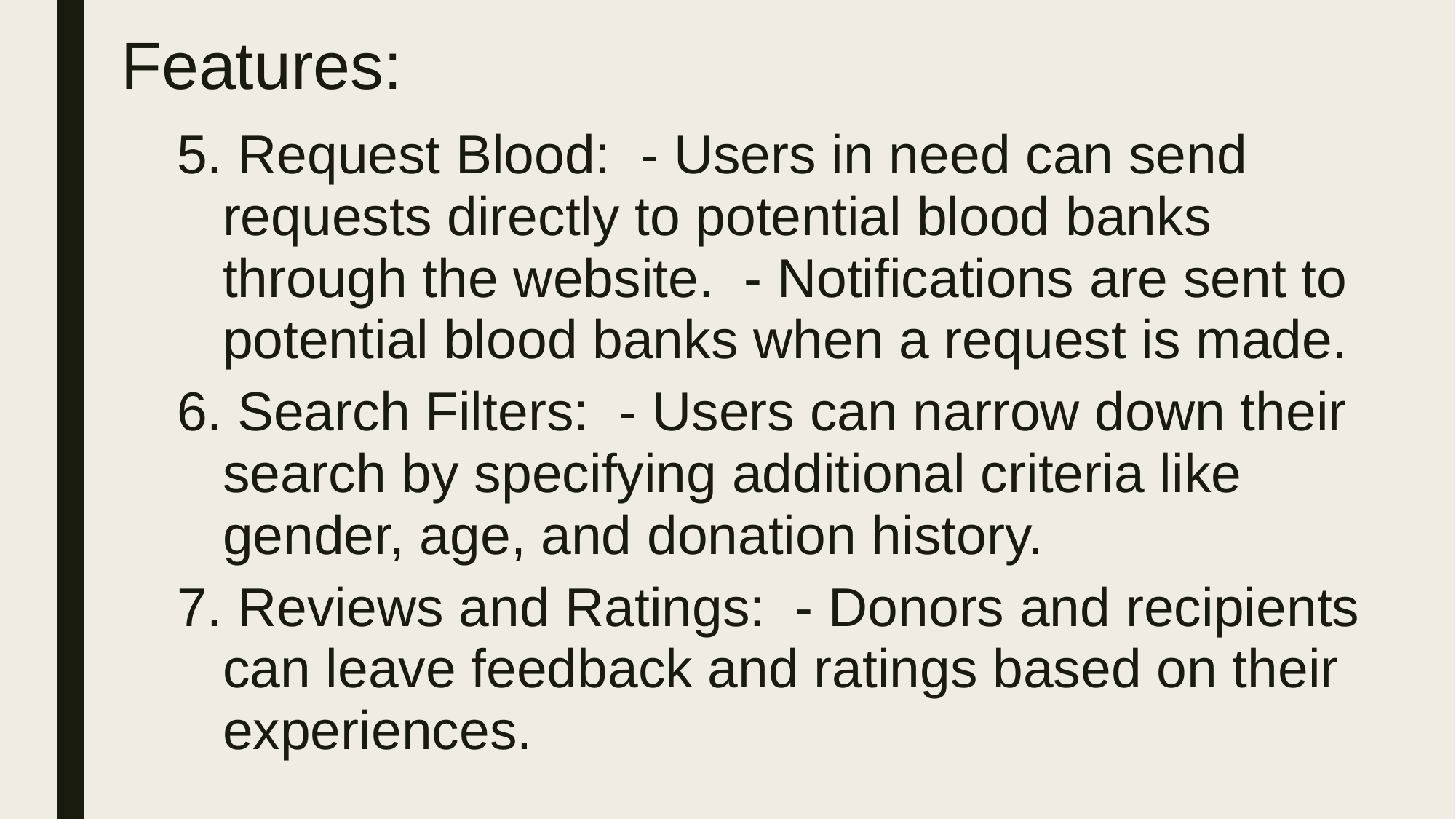

# Features:
5. Request Blood:  - Users in need can send requests directly to potential blood banks through the website.  - Notifications are sent to potential blood banks when a request is made.
6. Search Filters:  - Users can narrow down their search by specifying additional criteria like gender, age, and donation history.
7. Reviews and Ratings:  - Donors and recipients can leave feedback and ratings based on their experiences.